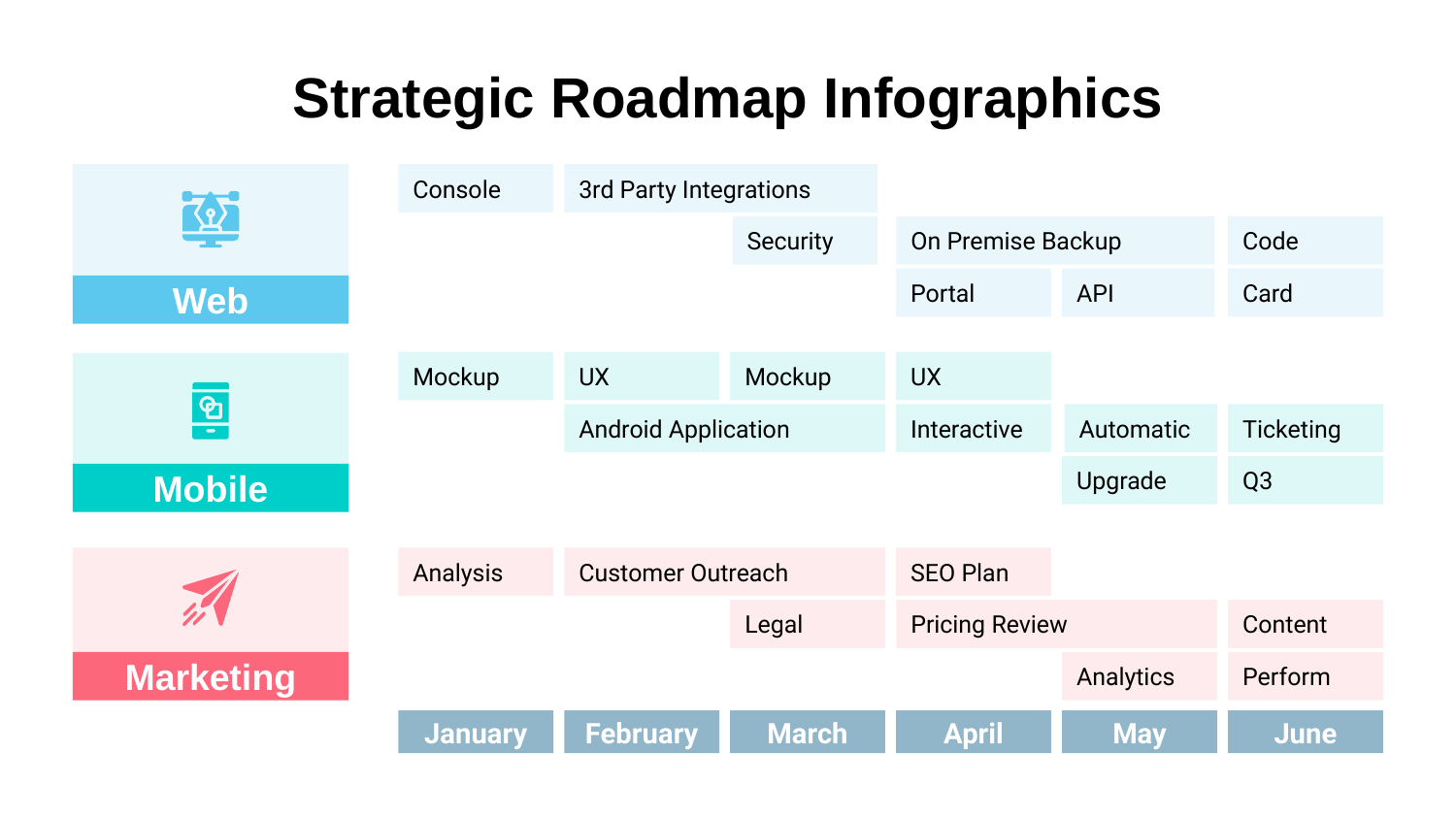

# Strategic Roadmap Infographics

Console
3rd Party Integrations
Security
On Premise Backup
Code
Portal
API
Card

Web
Mockup
UX
Mockup
UX
Ticketing
Android Application
Interactive
Automatic
Upgrade
Q3

Mobile

Analysis
Customer Outreach
SEO Plan
Legal
Pricing Review
Content
Analytics
Perform

Marketing
January
February
March
April
May
June